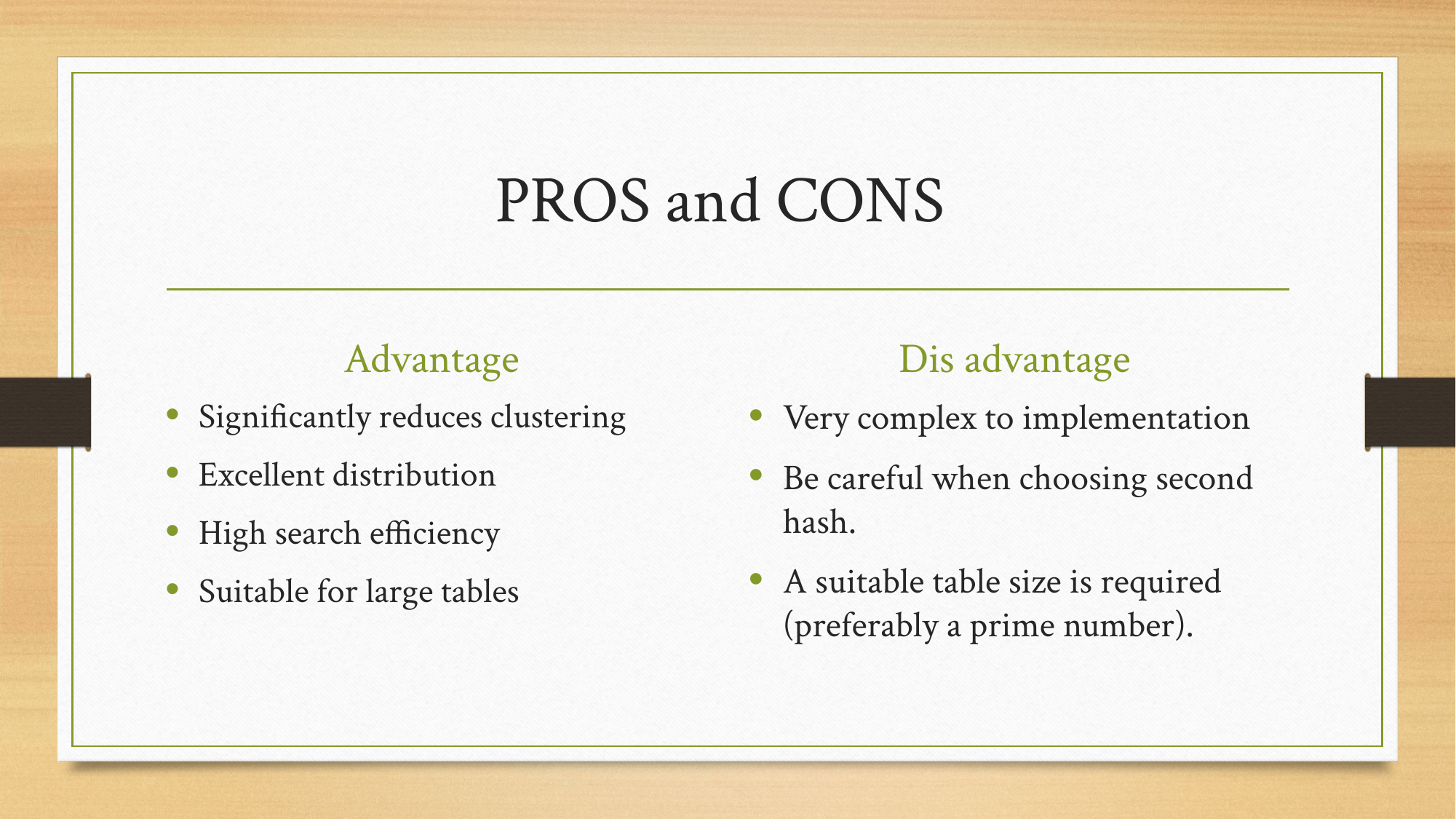

# PROS and CONS
Advantage
Dis advantage
Significantly reduces clustering
Excellent distribution
High search efficiency
Suitable for large tables
Very complex to implementation
Be careful when choosing second hash.
A suitable table size is required (preferably a prime number).